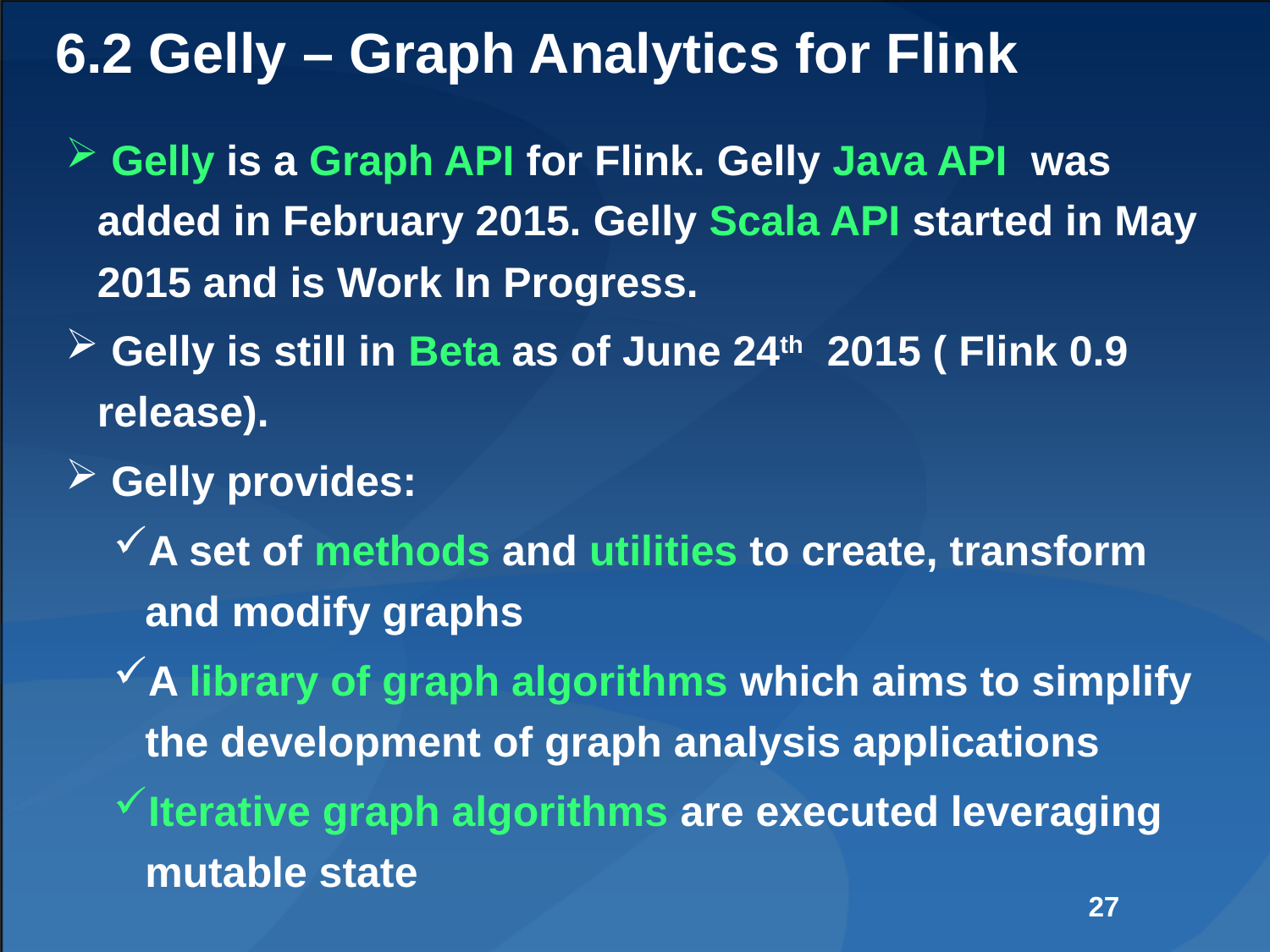

# 6.2 Gelly – Graph Analytics for Flink
 Gelly is a Graph API for Flink. Gelly Java API  was added in February 2015. Gelly Scala API started in May 2015 and is Work In Progress.
 Gelly is still in Beta as of June 24th  2015 ( Flink 0.9 release).
 Gelly provides:
A set of methods and utilities to create, transform and modify graphs
A library of graph algorithms which aims to simplify the development of graph analysis applications
Iterative graph algorithms are executed leveraging mutable state

27